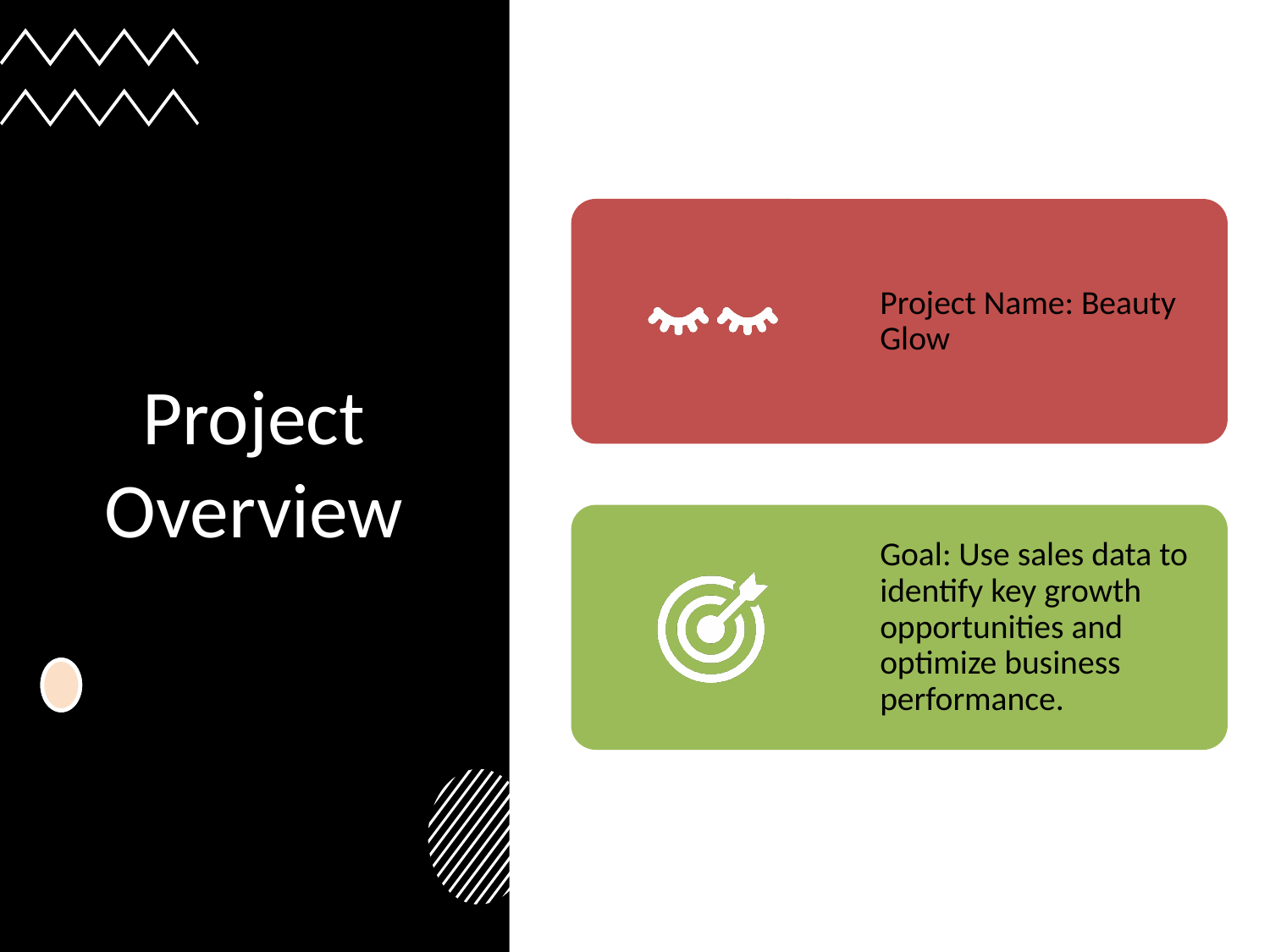

Project Name: Beauty Glow
Goal: Use sales data to identify key growth opportunities and optimize business performance.
# Project Overview